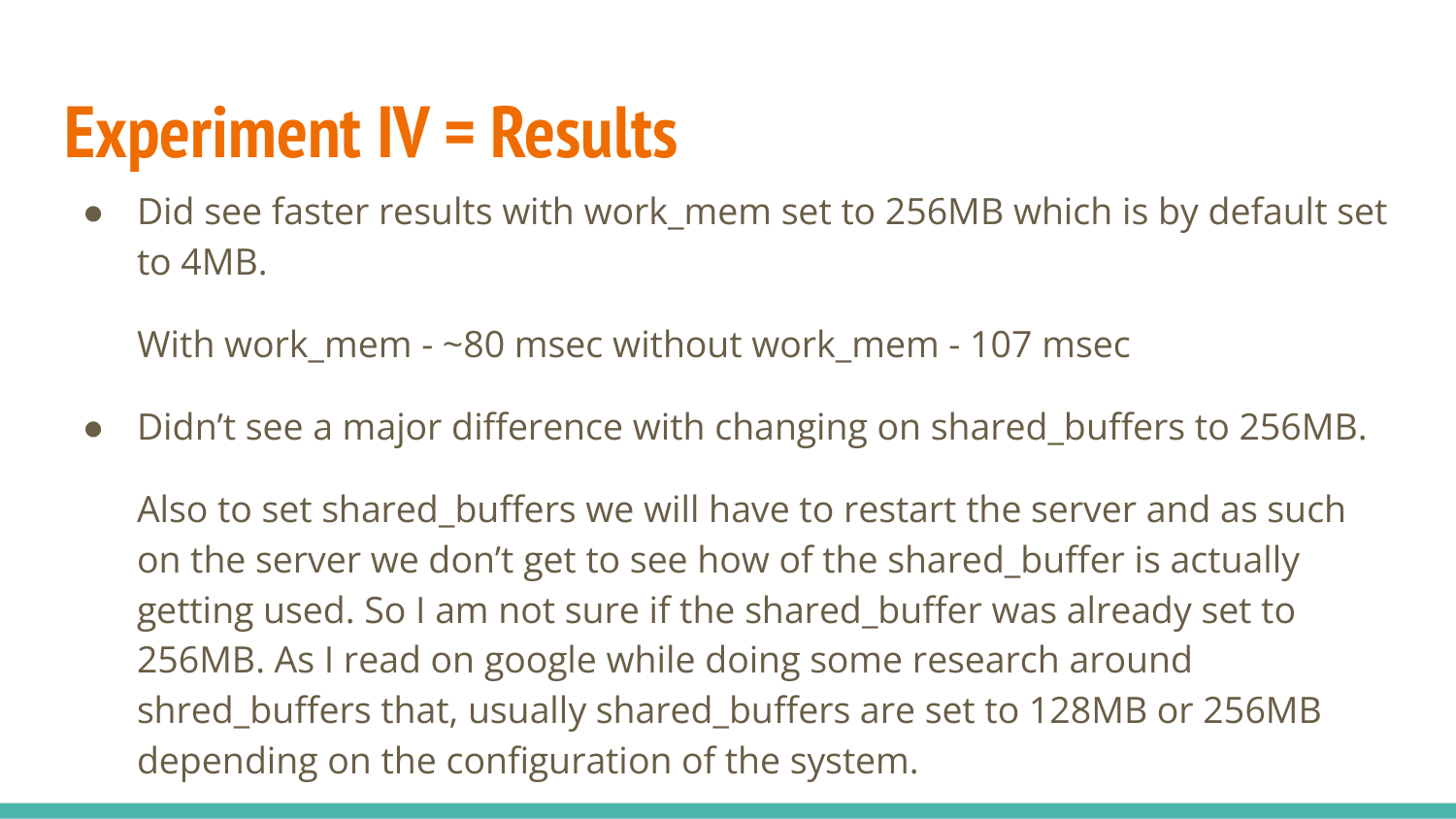

# Experiment IV = Results
Did see faster results with work_mem set to 256MB which is by default set to 4MB.
With work_mem - ~80 msec without work_mem - 107 msec
Didn’t see a major difference with changing on shared_buffers to 256MB.
Also to set shared_buffers we will have to restart the server and as such on the server we don’t get to see how of the shared_buffer is actually getting used. So I am not sure if the shared_buffer was already set to 256MB. As I read on google while doing some research around shred_buffers that, usually shared_buffers are set to 128MB or 256MB depending on the configuration of the system.